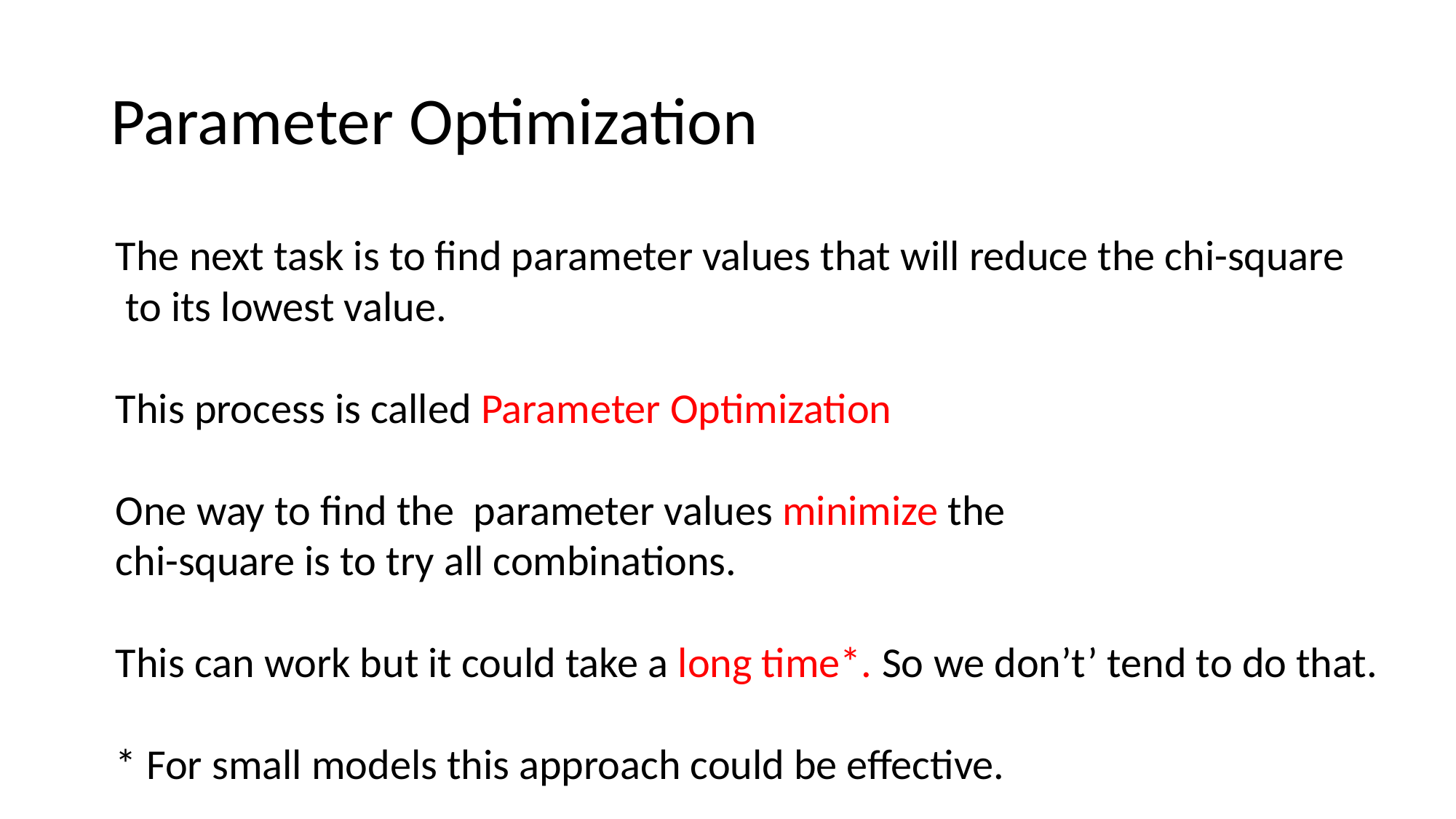

# Parameter Optimization
The next task is to find parameter values that will reduce the chi-square
 to its lowest value.

This process is called Parameter Optimization

One way to find the  parameter values minimize the
chi-square is to try all combinations.

This can work but it could take a long time*. So we don’t’ tend to do that.

* For small models this approach could be effective.